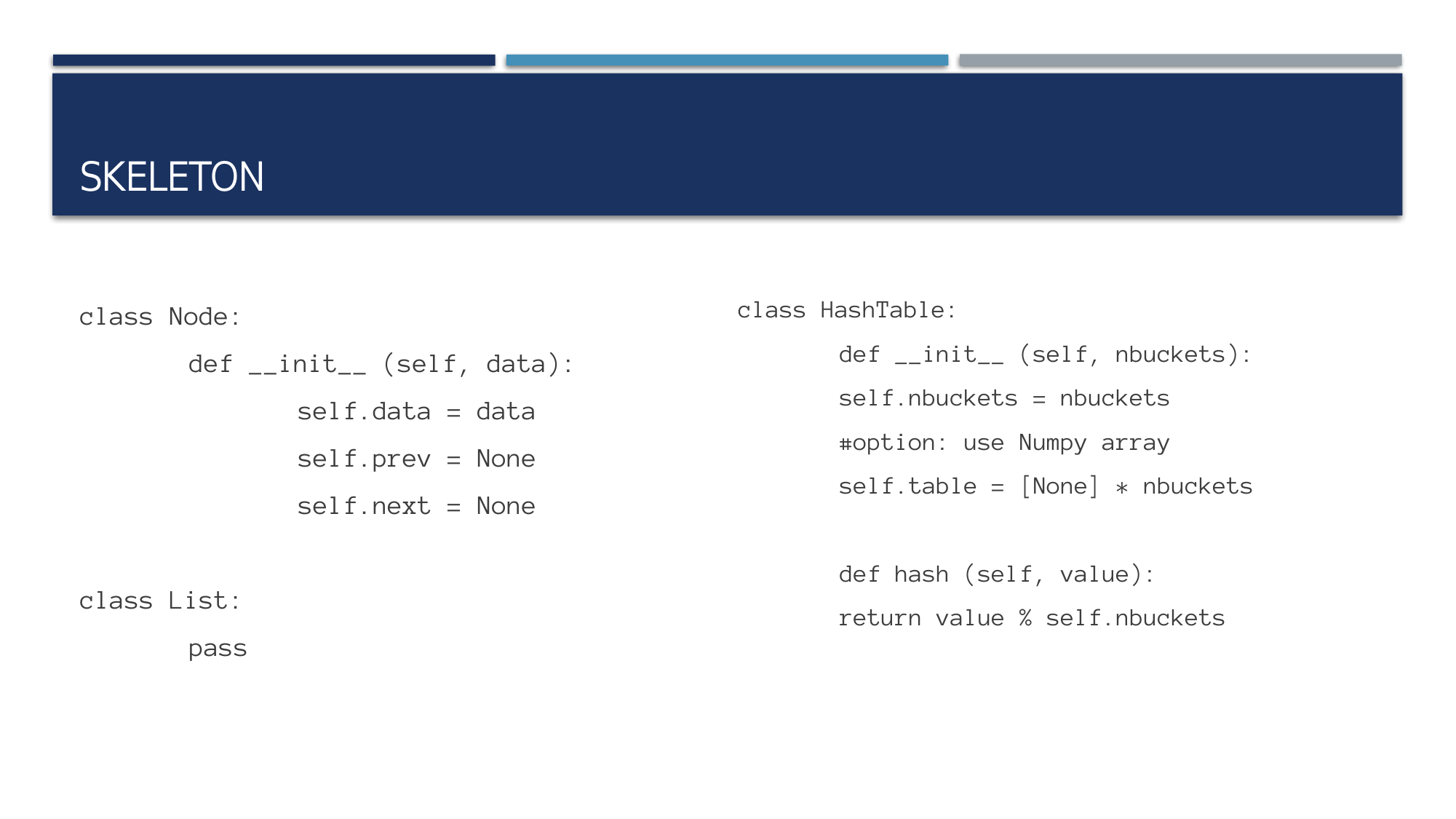

# Skeleton
class Node:
	def __init__ (self, data):
		self.data = data
		self.prev = None
		self.next = None

class List:
	pass
class HashTable:
	def __init__ (self, nbuckets):
		self.nbuckets = nbuckets
		#option: use Numpy array
		self.table = [None] * nbuckets

	def hash (self, value):
		return value % self.nbuckets